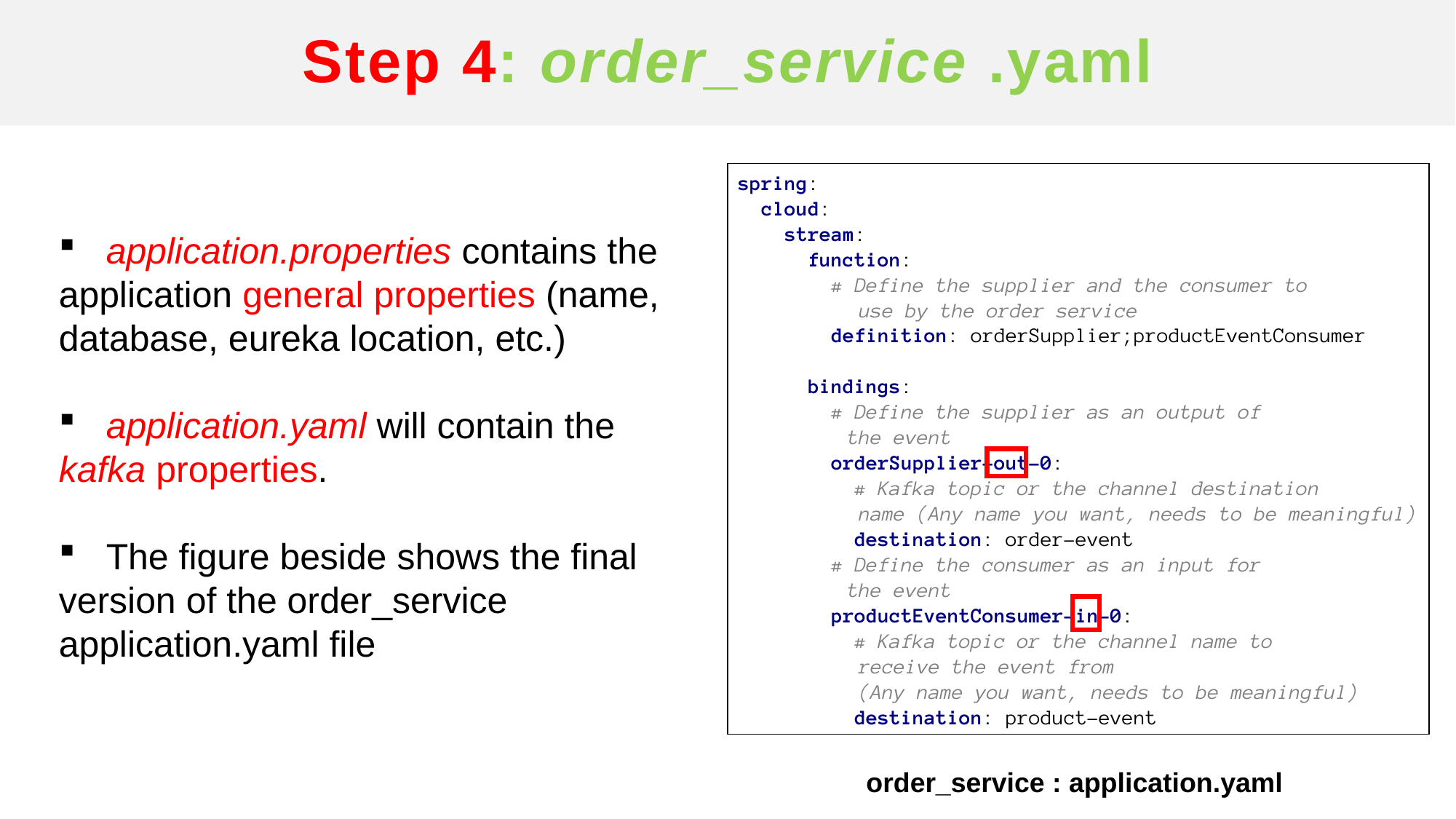

# Step 4: order_service .yaml
spring:
  cloud:
    stream:
      function:
        # Define the supplier and the consumer to
	 use by the order service
        definition: orderSupplier;productEventConsumer
      bindings:
        # Define the supplier as an output of
	the event
        orderSupplier-out-0:
          # Kafka topic or the channel destination
	 name (Any name you want, needs to be meaningful)
          destination: order-event
        # Define the consumer as an input for
	the event
        productEventConsumer-in-0:
          # Kafka topic or the channel name to
	 receive the event from
	 (Any name you want, needs to be meaningful)
          destination: product-event

   application.properties contains the application general properties (name, database, eureka location, etc.)

   application.yaml will contain the kafka properties.

   The figure beside shows the final version of the order_service application.yaml file

order_service : application.yaml